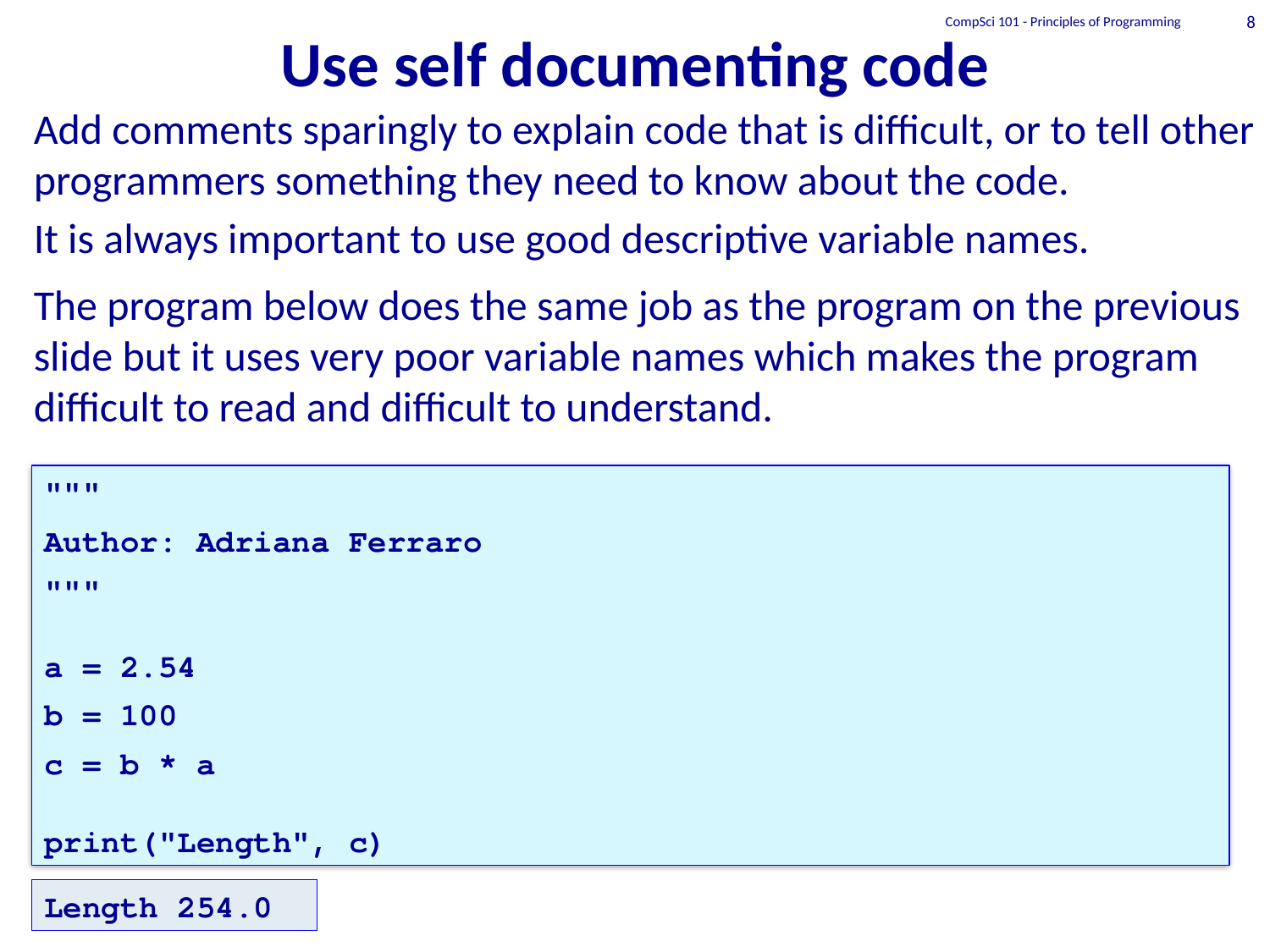

# Use self documenting code
CompSci 101 - Principles of Programming
8
Add comments sparingly to explain code that is difficult, or to tell other programmers something they need to know about the code.
It is always important to use good descriptive variable names.

The program below does the same job as the program on the previous slide but it uses very poor variable names which makes the program difficult to read and difficult to understand.

"""
Author: Adriana Ferraro
"""

a = 2.54
b = 100
c = b * a

print("Length", c)
Length 254.0